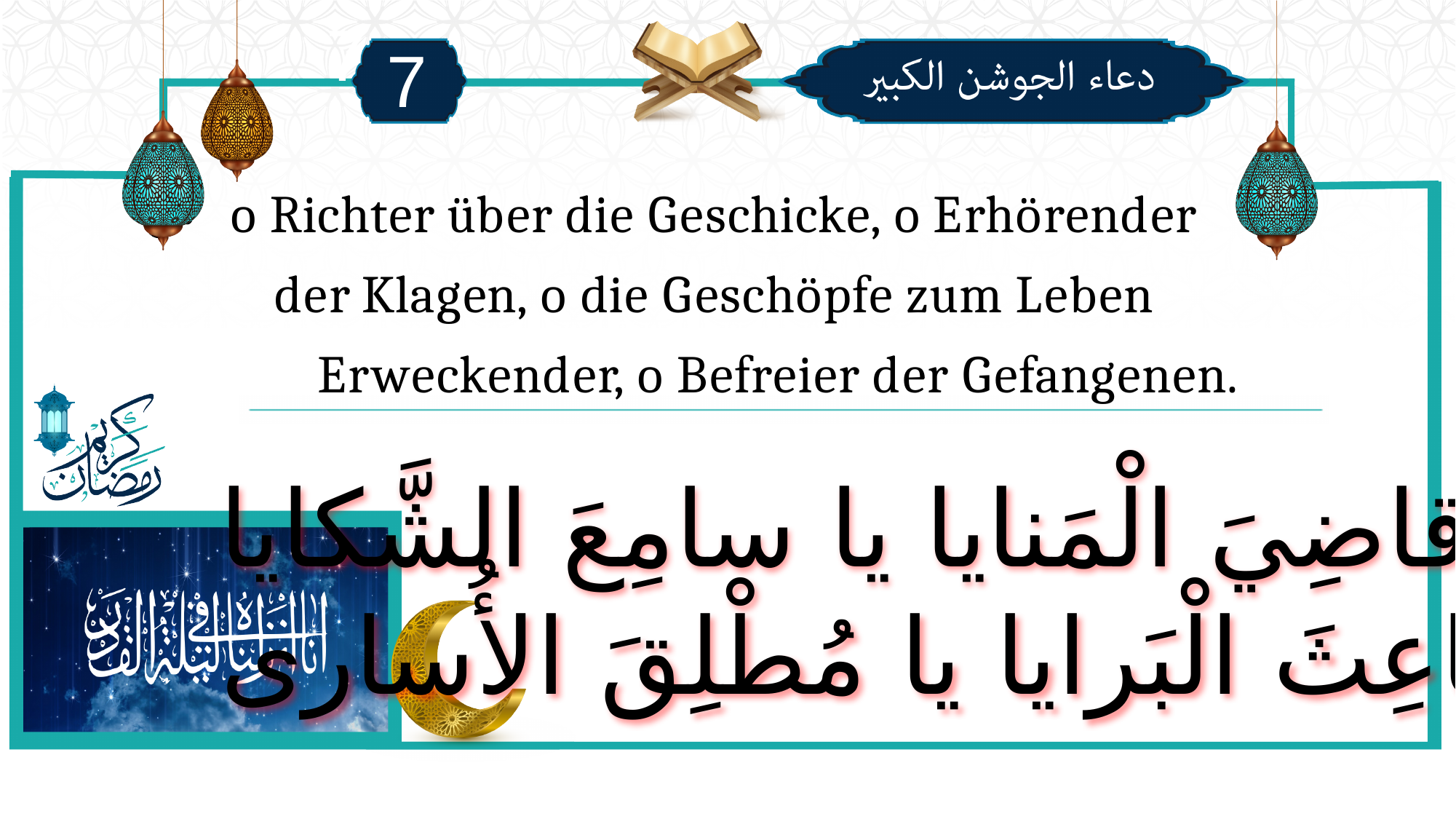

7
7
o Richter über die Geschicke, o Erhörender
der Klagen, o die Geschöpfe zum Leben
          Erweckender, o Befreier der Gefangenen.
يا قاضِيَ الْمَنايا يا سامِعَ الشَّكايا
يا باعِثَ الْبَرايا يا مُطْلِقَ الأُسارى